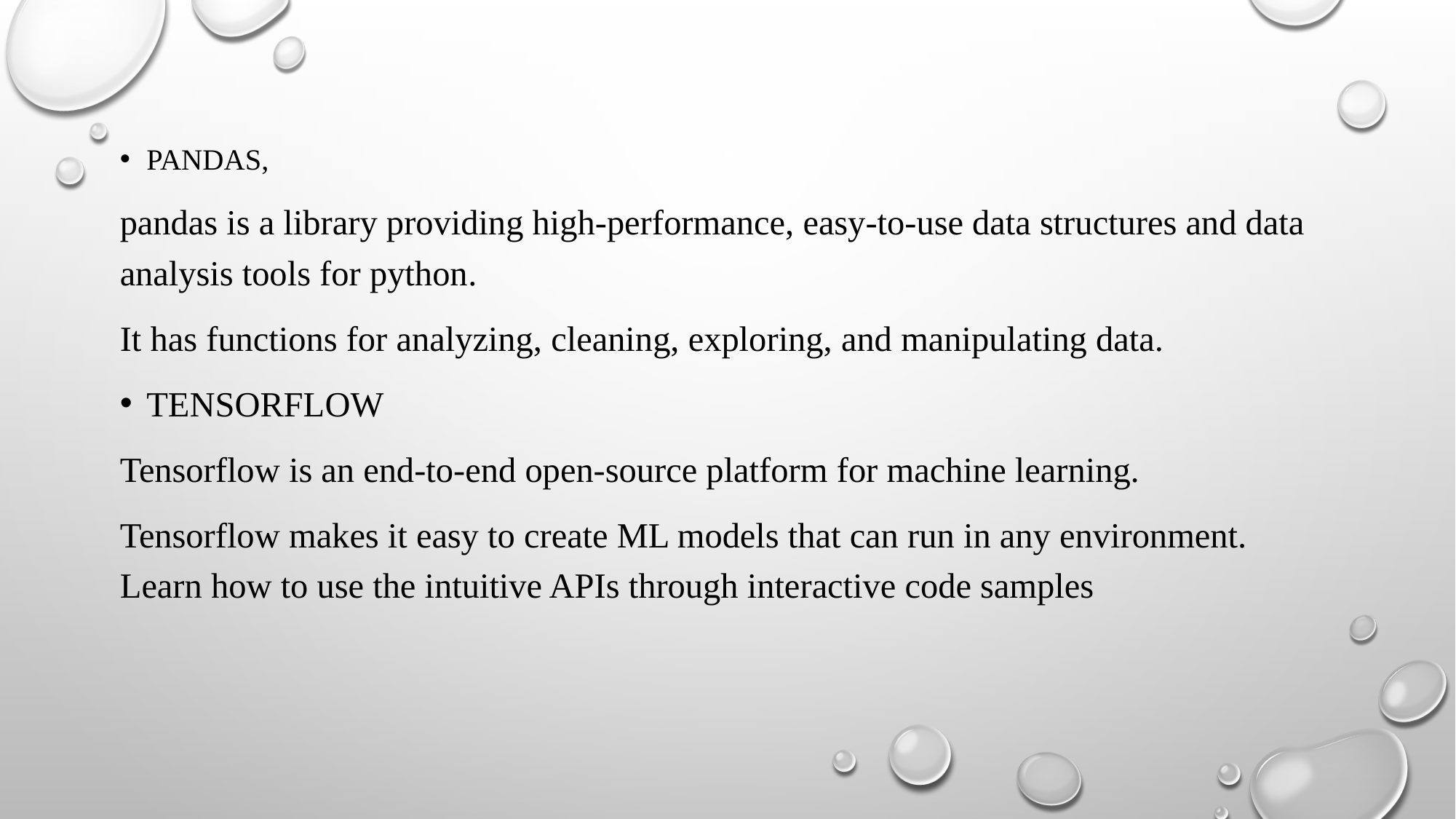

pandas,
pandas is a library providing high-performance, easy-to-use data structures and data analysis tools for python.
It has functions for analyzing, cleaning, exploring, and manipulating data.
Tensorflow
Tensorflow is an end-to-end open-source platform for machine learning.
Tensorflow makes it easy to create ML models that can run in any environment. Learn how to use the intuitive APIs through interactive code samples